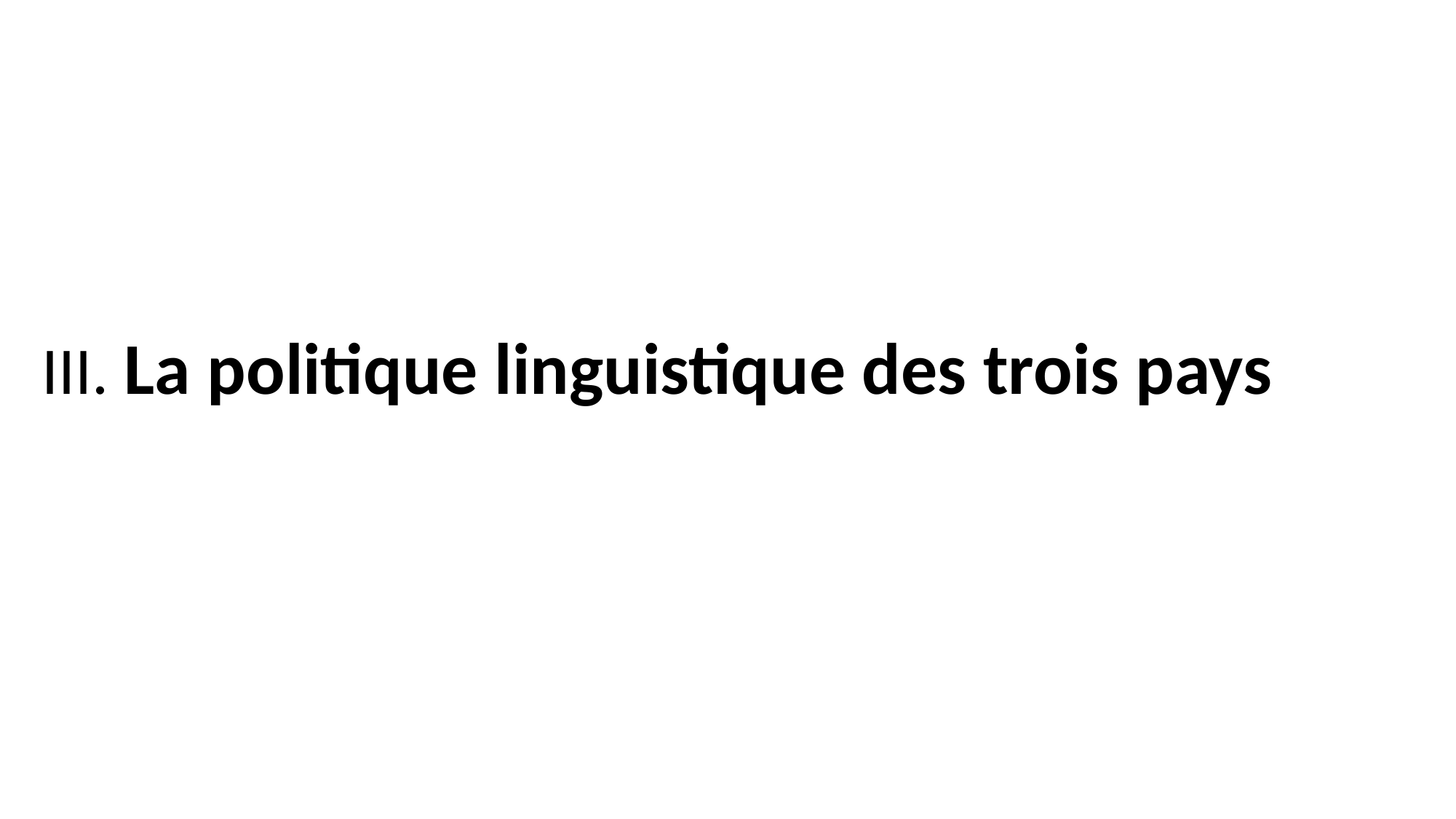

III. La politique linguistique des trois pays